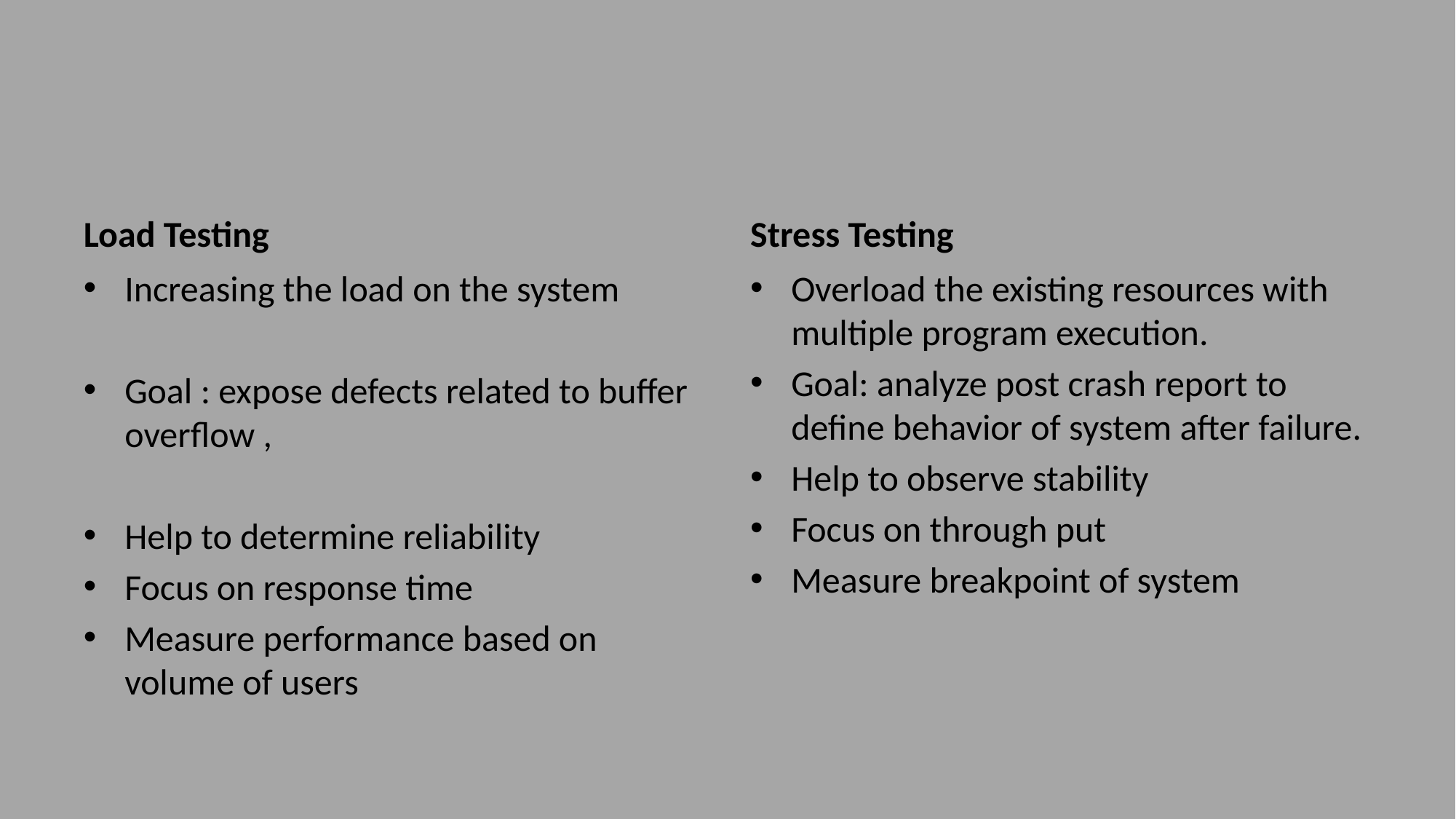

#
Load Testing
Stress Testing
Increasing the load on the system

Goal : expose defects related to buffer overflow ,

Help to determine reliability
Focus on response time
Measure performance based on volume of users
Overload the existing resources with multiple program execution.
Goal: analyze post crash report to define behavior of system after failure.
Help to observe stability
Focus on through put
Measure breakpoint of system